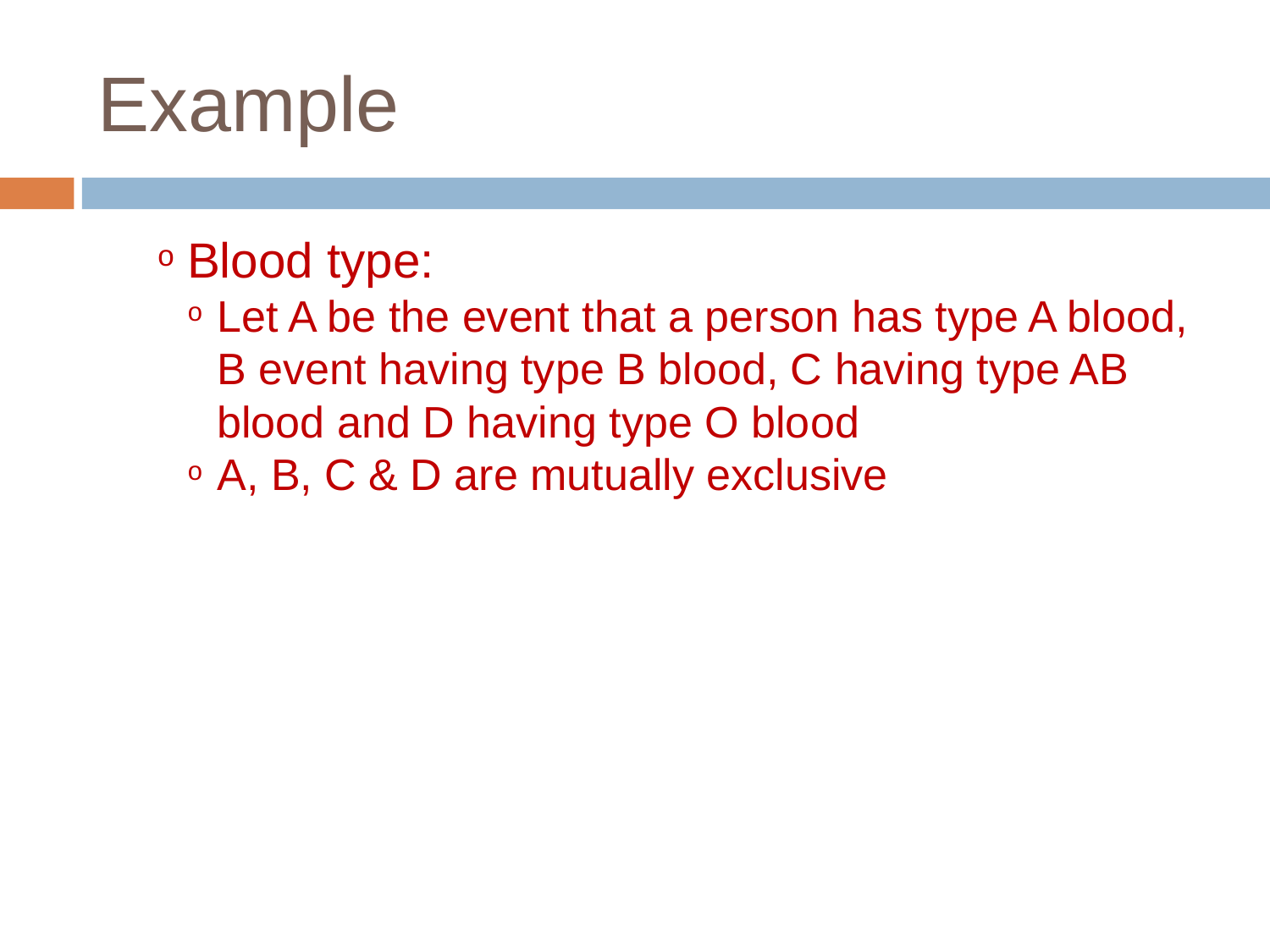

Example

Blood type:
Let A be the event that a person has type A blood, B event having type B blood, C having type AB blood and D having type O blood
A, B, C & D are mutually exclusive